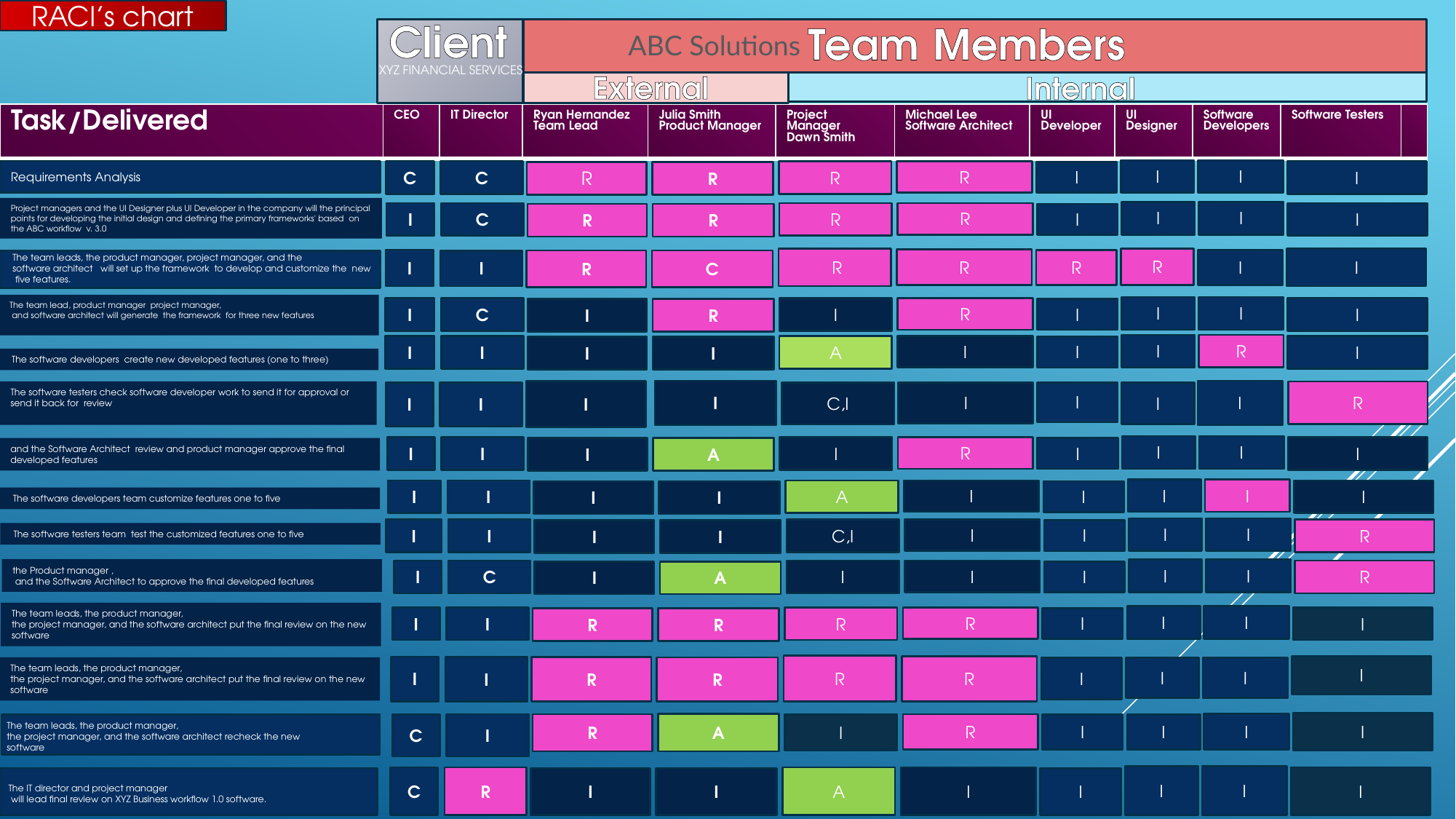

RACI’s chart
Team Members
Client

 ABC Solutions
XYZ FINANCIAL SERVICES
External

Internal

| Task/Delivered | CEO | IT Director | Ryan Hernandez Team Lead | Julia Smith Product Manager | Project Manager Dawn Smith | Michael Lee Software Architect | UI Developer | UI Designer | Software Developers | Software Testers |  |
| --- | --- | --- | --- | --- | --- | --- | --- | --- | --- | --- | --- |
I
I
R
I
C
C
R
Requirements Analysis
R
R
I
Project managers and the UI Designer plus UI Developer in the company will the principal points for developing the initial design and defining the primary frameworks' based  on the ABC workflow  v. 3.0
I
I
R
I
I
C
R
R
R
I
     The team leads, the product manager, project manager, and the
     software architect   will set up the framework  to develop and customize the  new
      five features.
I
 R
R
R
I
R
R
C
I
I

The team lead, product manager  project manager,
 and software architect will generate  the framework  for three new features

I
I
R
I
I
C
I
I
R
I
I
R
I
I
I
I
A
I
I
I
 The software developers  create new developed features (one to three)
I
I
I
The software testers check software developer work to send it for approval or send it back for  review

R
I
I
C,I
I
I
I
I
I
R
I
I
I
I
and the Software Architect  review and product manager approve the final developed features
I
A
I
I
I
I
I
I
I
A
I
I
I
 The software developers team customize features one to five
I
I
I
R
I
I
C,I
I
I
I
 The software testers team  test the customized features one to five
the Product manager ,
 and the Software Architect to approve the final developed features
I
I
I
R
I
C
I
I
A
I
The team leads, the product manager,
the project manager, and the software architect put the final review on the new software
I
I
R
I
I
I
R
R
R
I
R
R
I
I
R
The team leads, the product manager,
the project manager, and the software architect put the final review on the new software
I
R
I
I
I
I
A
I
I
I
R
R

The team leads, the product manager,
the project manager, and the software architect recheck the new software

C
I
I
I
I
I
I
C
R
A

I
I
I
The IT director and project manager
 will lead final review on XYZ Business workflow 1.0 software.